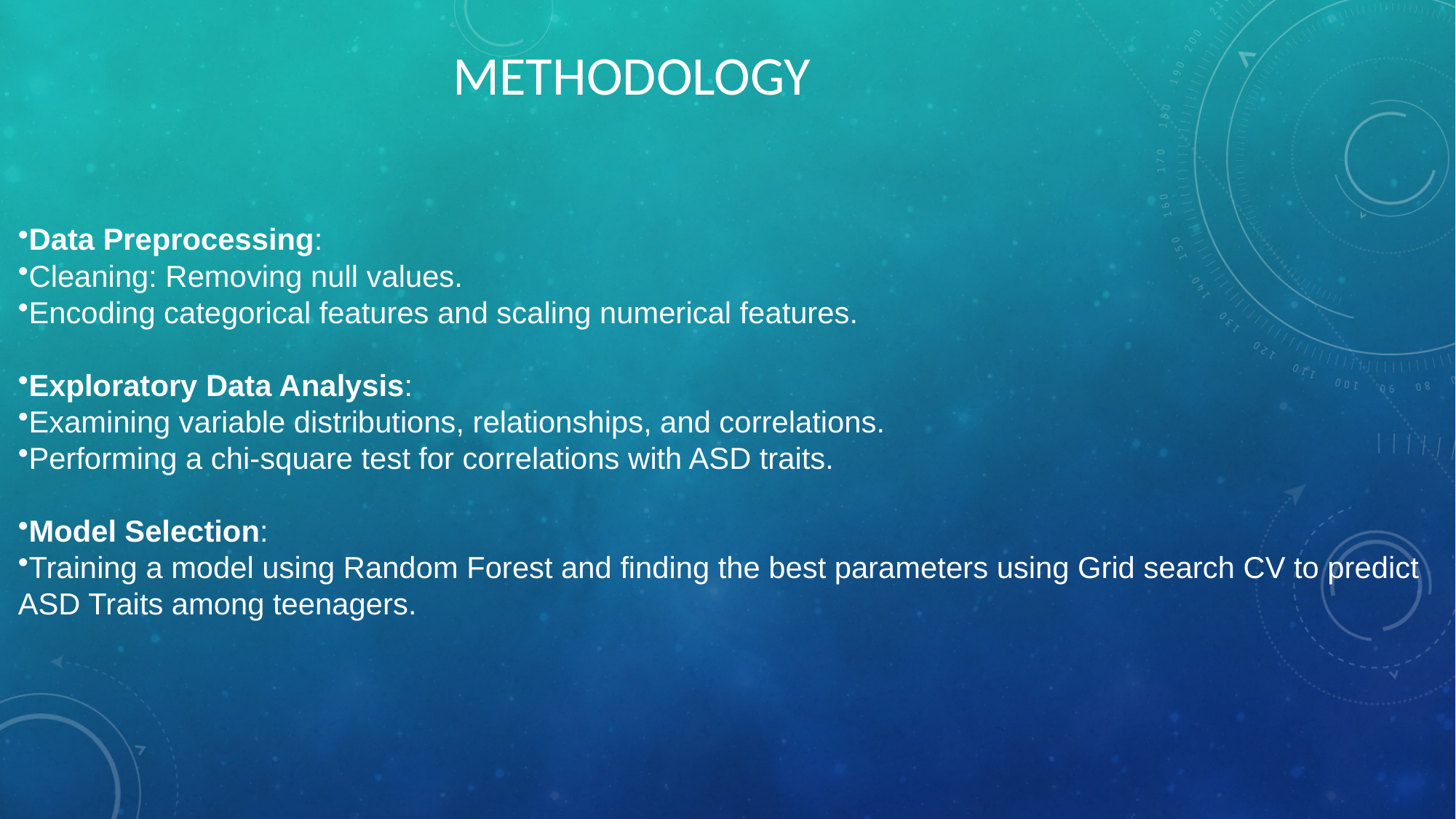

# Methodology
Data Preprocessing:
Cleaning: Removing null values.
Encoding categorical features and scaling numerical features.

Exploratory Data Analysis:
Examining variable distributions, relationships, and correlations.
Performing a chi-square test for correlations with ASD traits.

Model Selection:
Training a model using Random Forest and finding the best parameters using Grid search CV to predict
ASD Traits among teenagers.